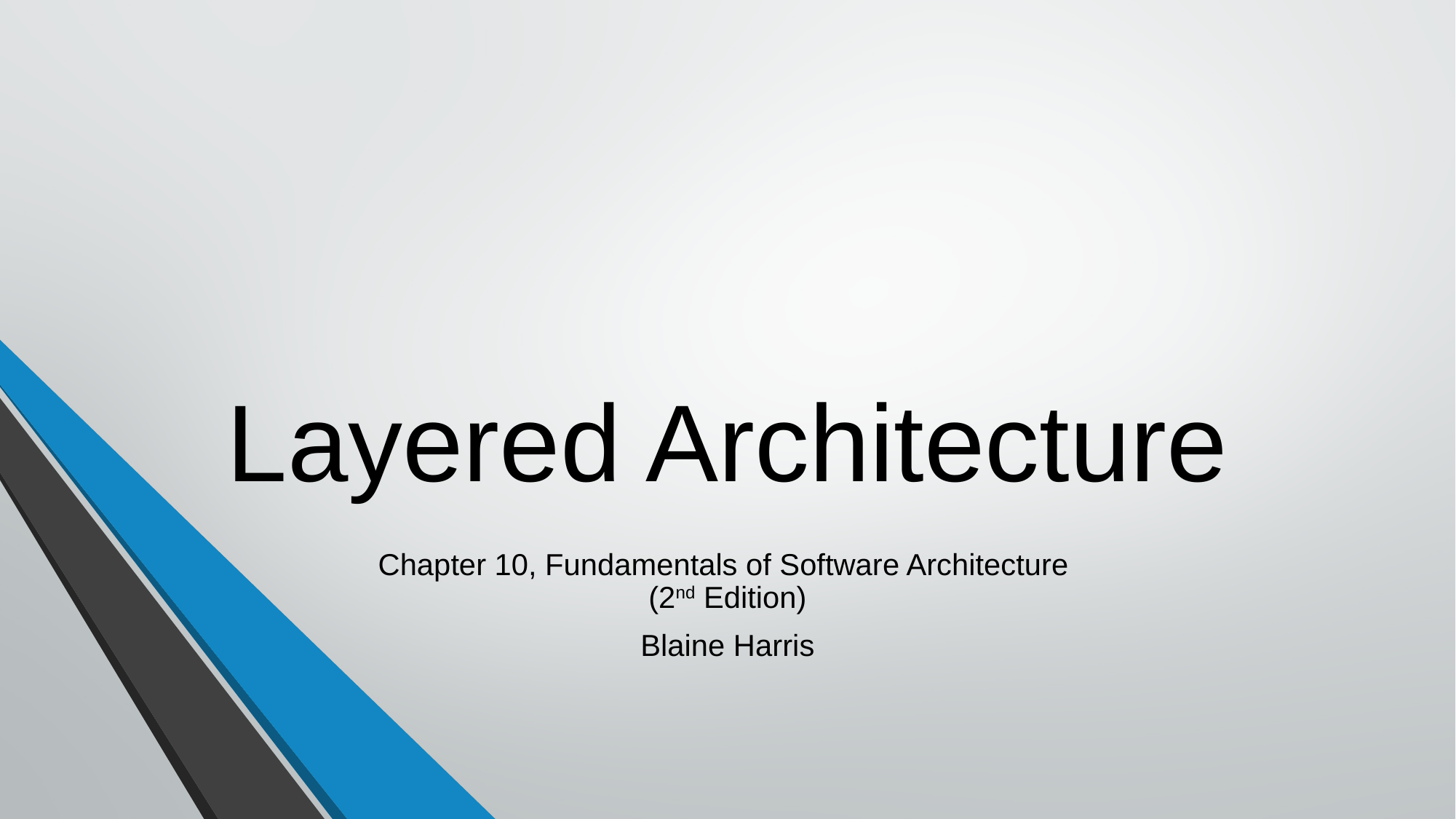

# Layered Architecture

Chapter 10, Fundamentals of Software Architecture
(2nd Edition)
Blaine Harris